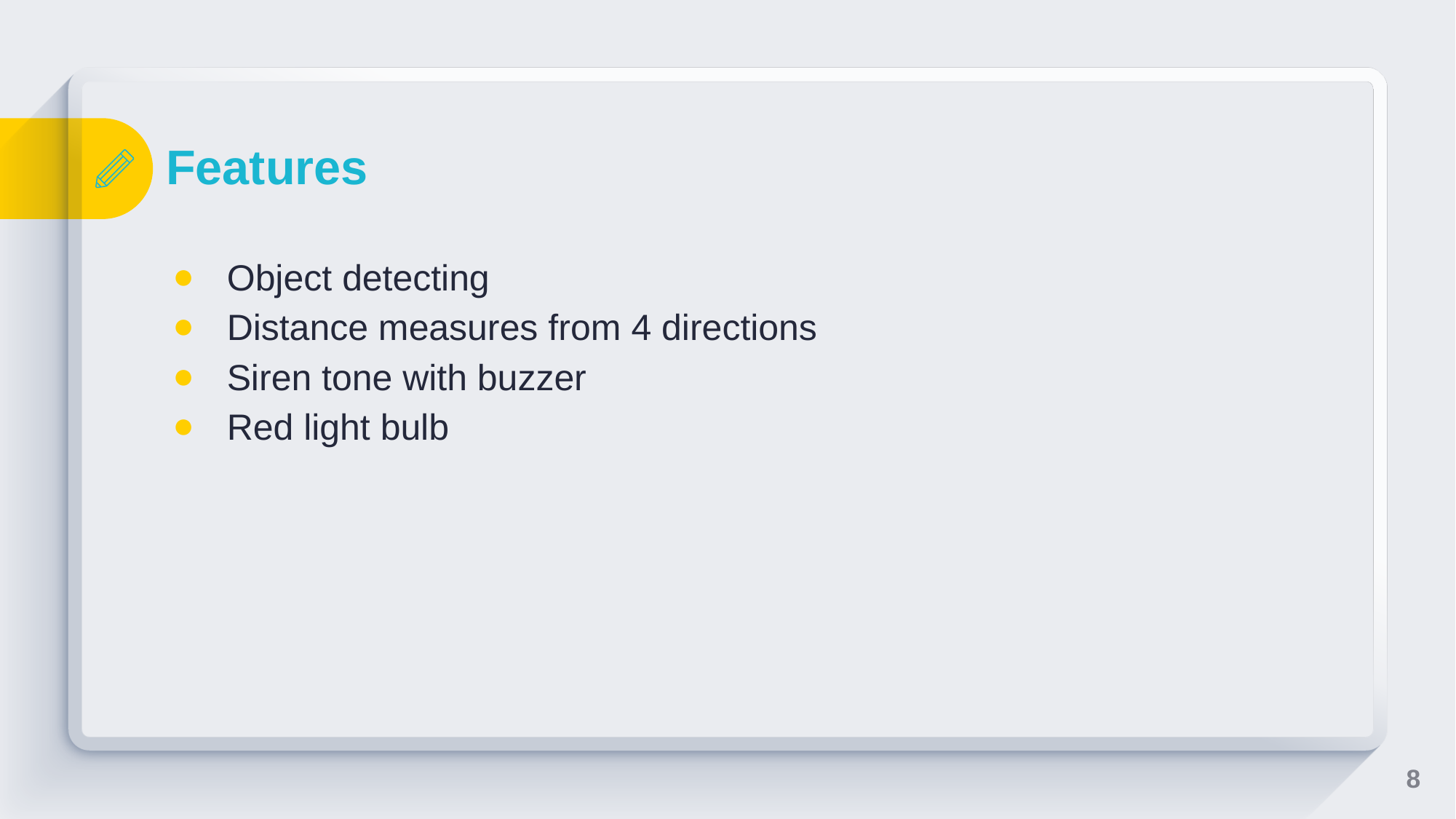

# Features

Object detecting
Distance measures from 4 directions
Siren tone with buzzer
Red light bulb

8